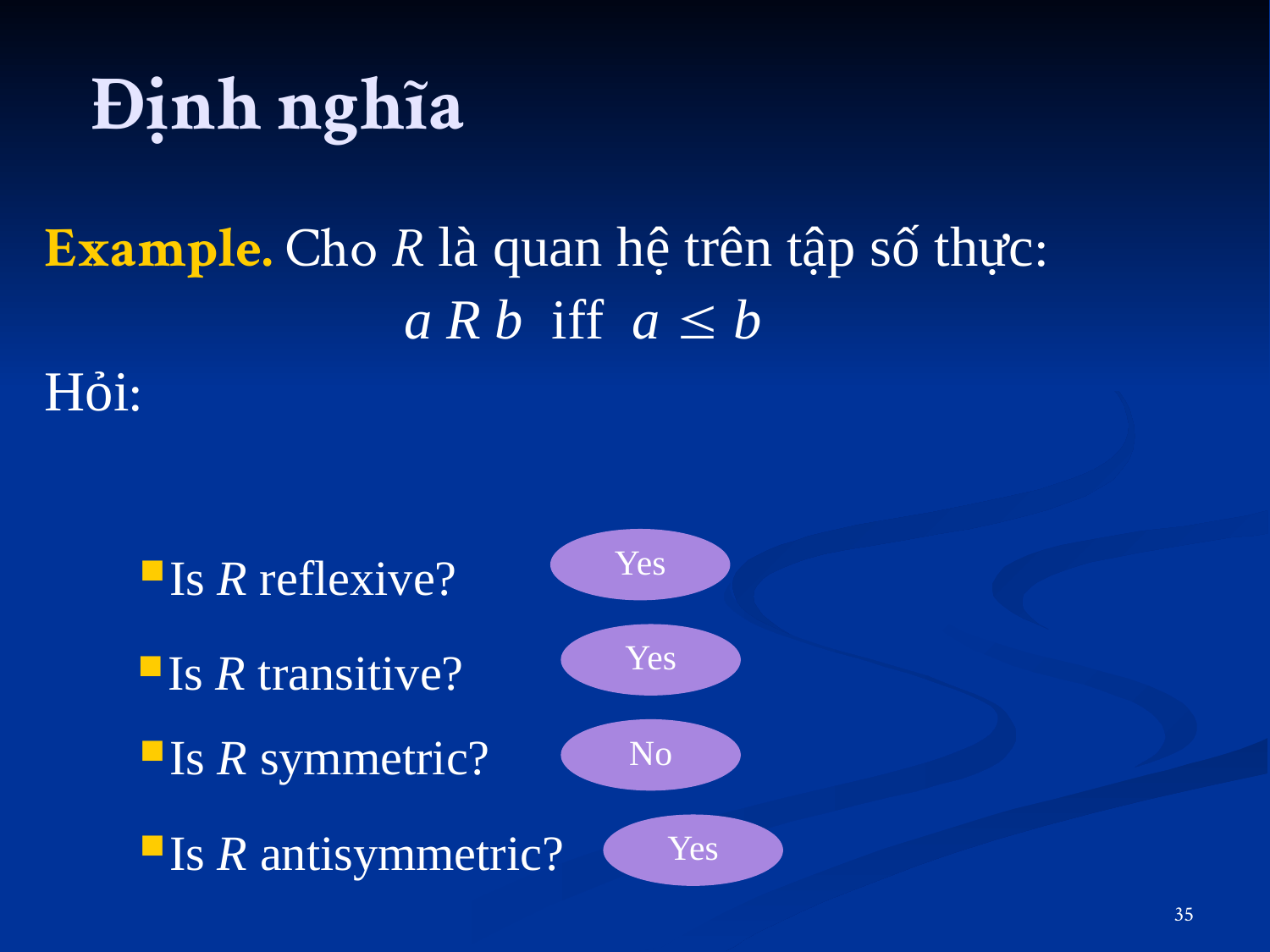

# Định nghĩa
Example. Cho R là quan hệ trên tập số thực:
 a R b  iff  a ≤ b
Hỏi:

Yes
Is R reflexive?

Yes
Is R transitive?

Is R symmetric?

No
Is R antisymmetric?

Yes
35